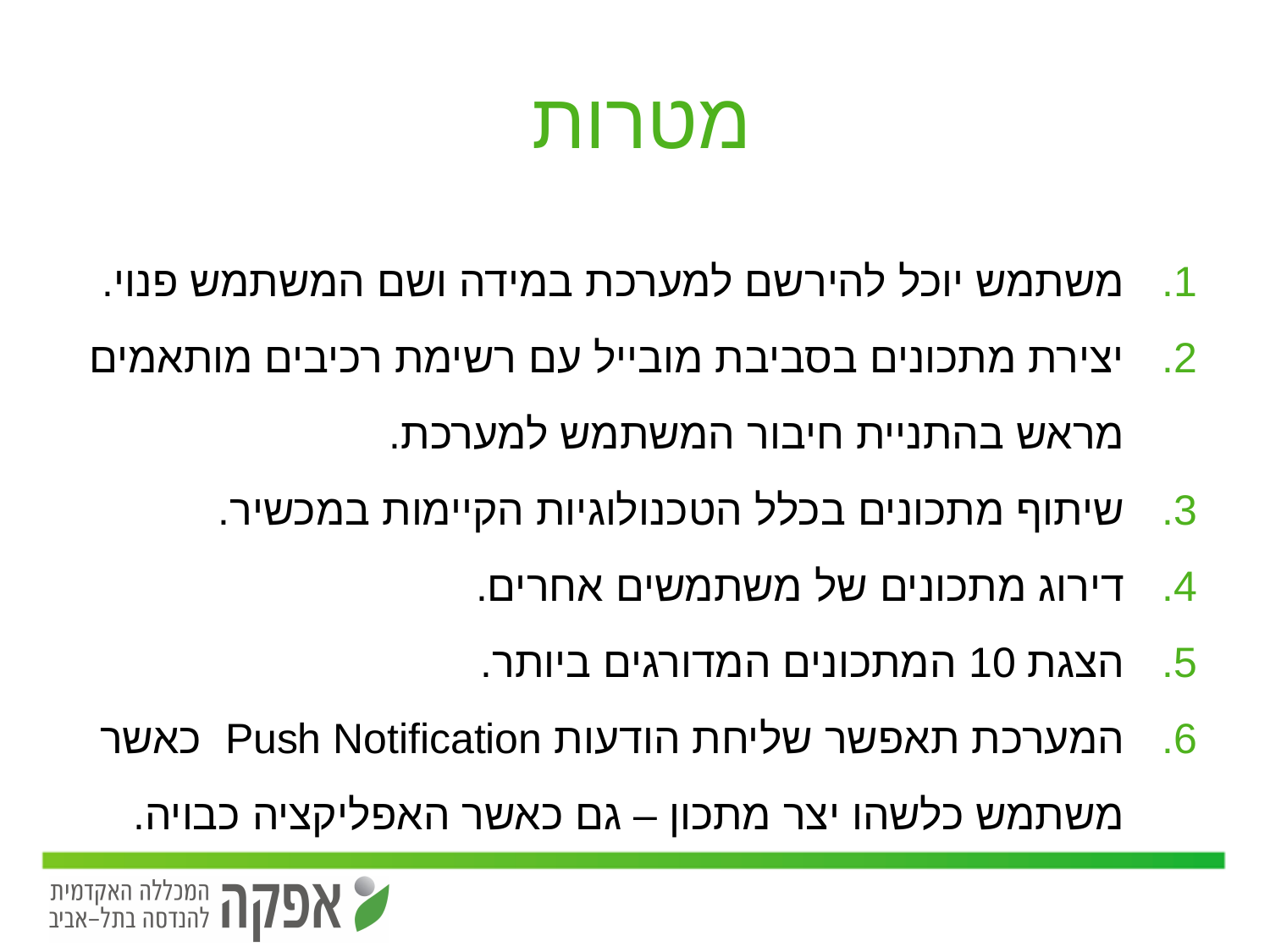

# מטרות
משתמש יוכל להירשם למערכת במידה ושם המשתמש פנוי.
יצירת מתכונים בסביבת מובייל עם רשימת רכיבים מותאמים מראש בהתניית חיבור המשתמש למערכת.
שיתוף מתכונים בכלל הטכנולוגיות הקיימות במכשיר.
דירוג מתכונים של משתמשים אחרים.
הצגת 10 המתכונים המדורגים ביותר.
המערכת תאפשר שליחת הודעות Push Notification  כאשר משתמש כלשהו יצר מתכון – גם כאשר האפליקציה כבויה.